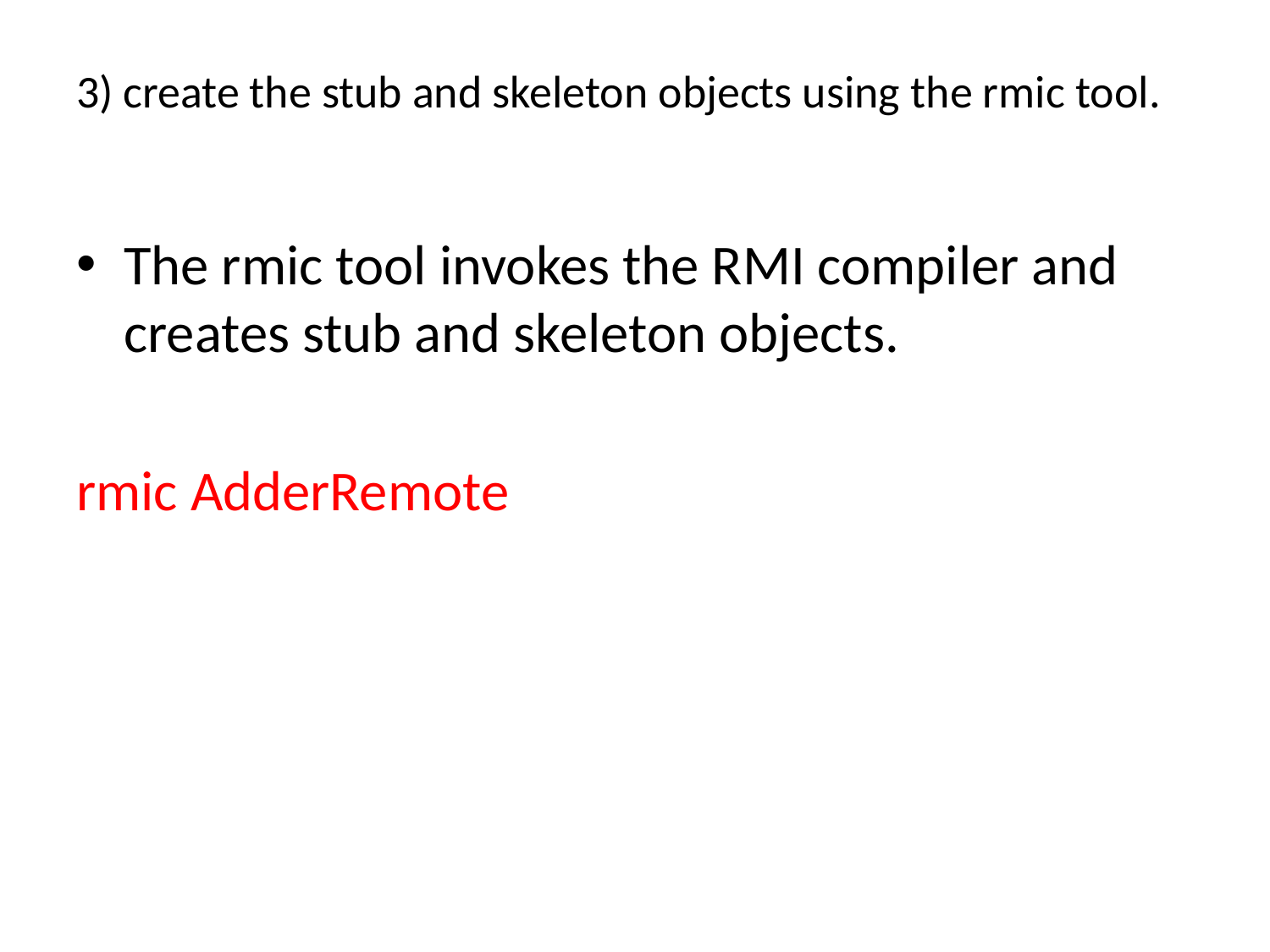

# 3) create the stub and skeleton objects using the rmic tool.
The rmic tool invokes the RMI compiler and creates stub and skeleton objects.

rmic AdderRemote